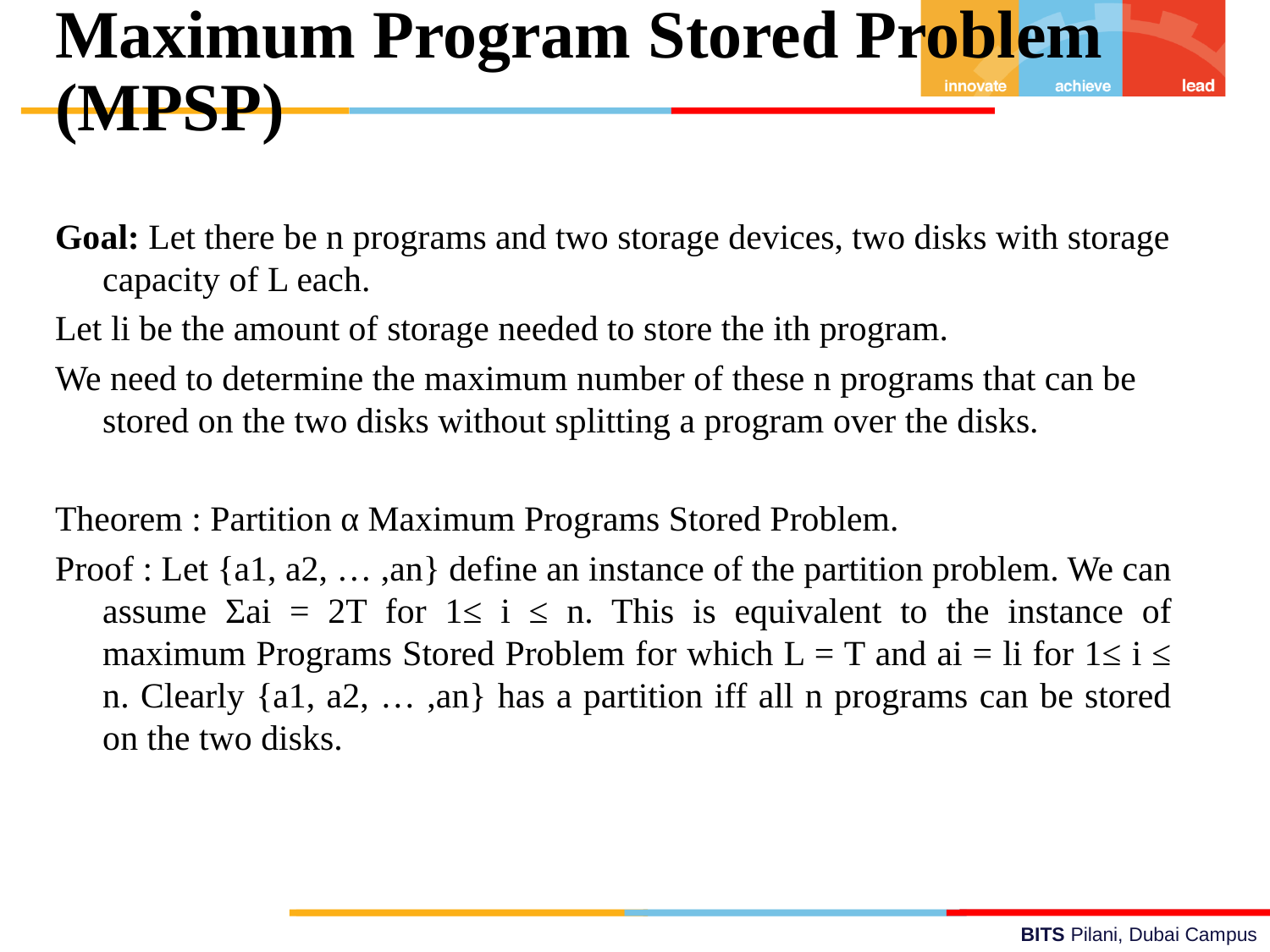

Maximum Program Stored Problem (MPSP)
Goal: Let there be n programs and two storage devices, two disks with storage capacity of L each.
Let li be the amount of storage needed to store the ith program.
We need to determine the maximum number of these n programs that can be stored on the two disks without splitting a program over the disks.

Theorem : Partition α Maximum Programs Stored Problem.
Proof : Let {a1, a2, … ,an} define an instance of the partition problem. We can assume Σai = 2T for 1≤ i ≤ n. This is equivalent to the instance of maximum Programs Stored Problem for which L = T and ai = li for 1≤ i ≤ n. Clearly {a1, a2, … ,an} has a partition iff all n programs can be stored on the two disks.